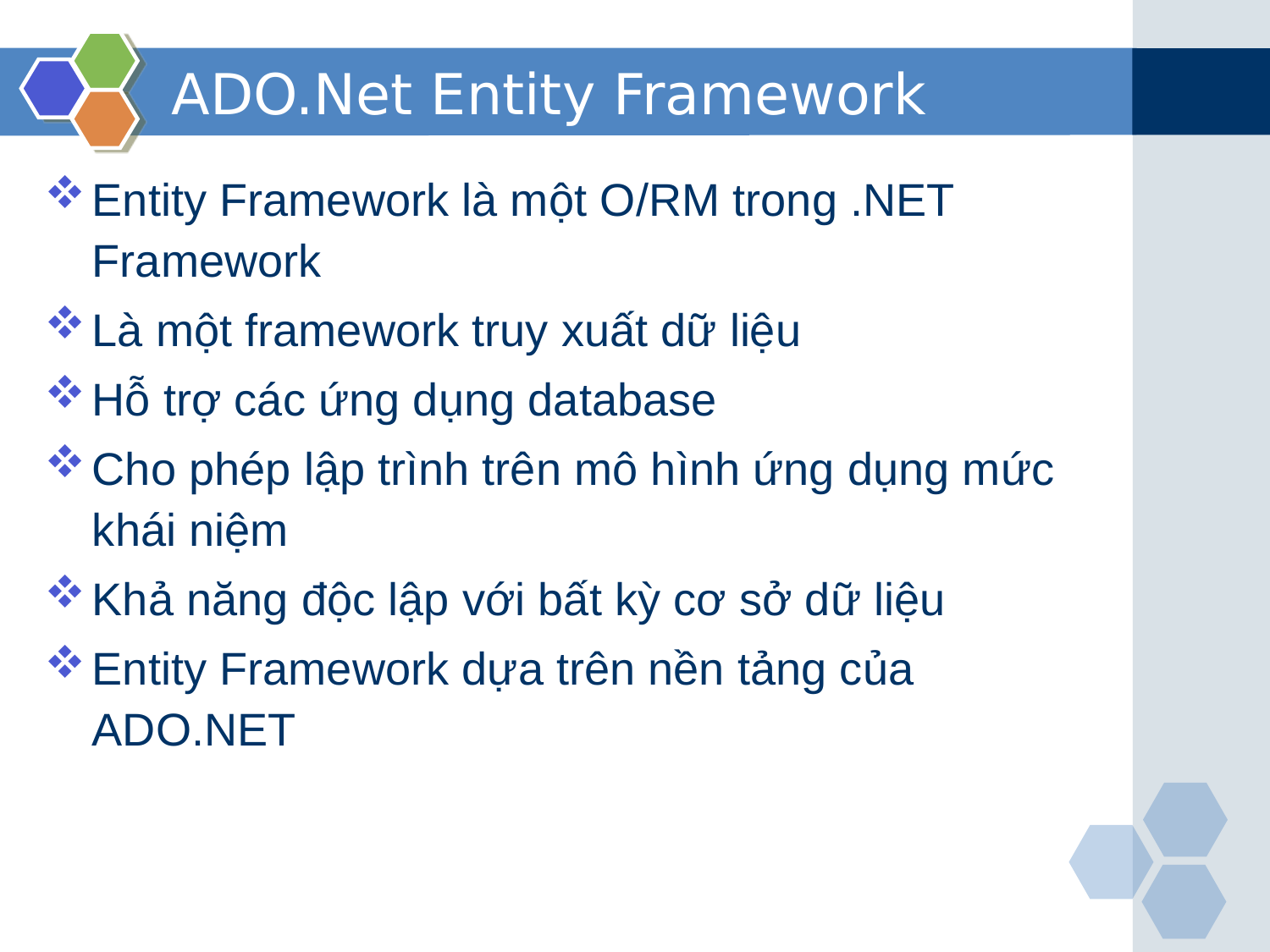

# ADO.Net Entity Framework

Entity Framework là một O/RM trong .NET Framework
Là một framework truy xuất dữ liệu
Hỗ trợ các ứng dụng database
Cho phép lập trình trên mô hình ứng dụng mức khái niệm
Khả năng độc lập với bất kỳ cơ sở dữ liệu
Entity Framework dựa trên nền tảng của ADO.NET